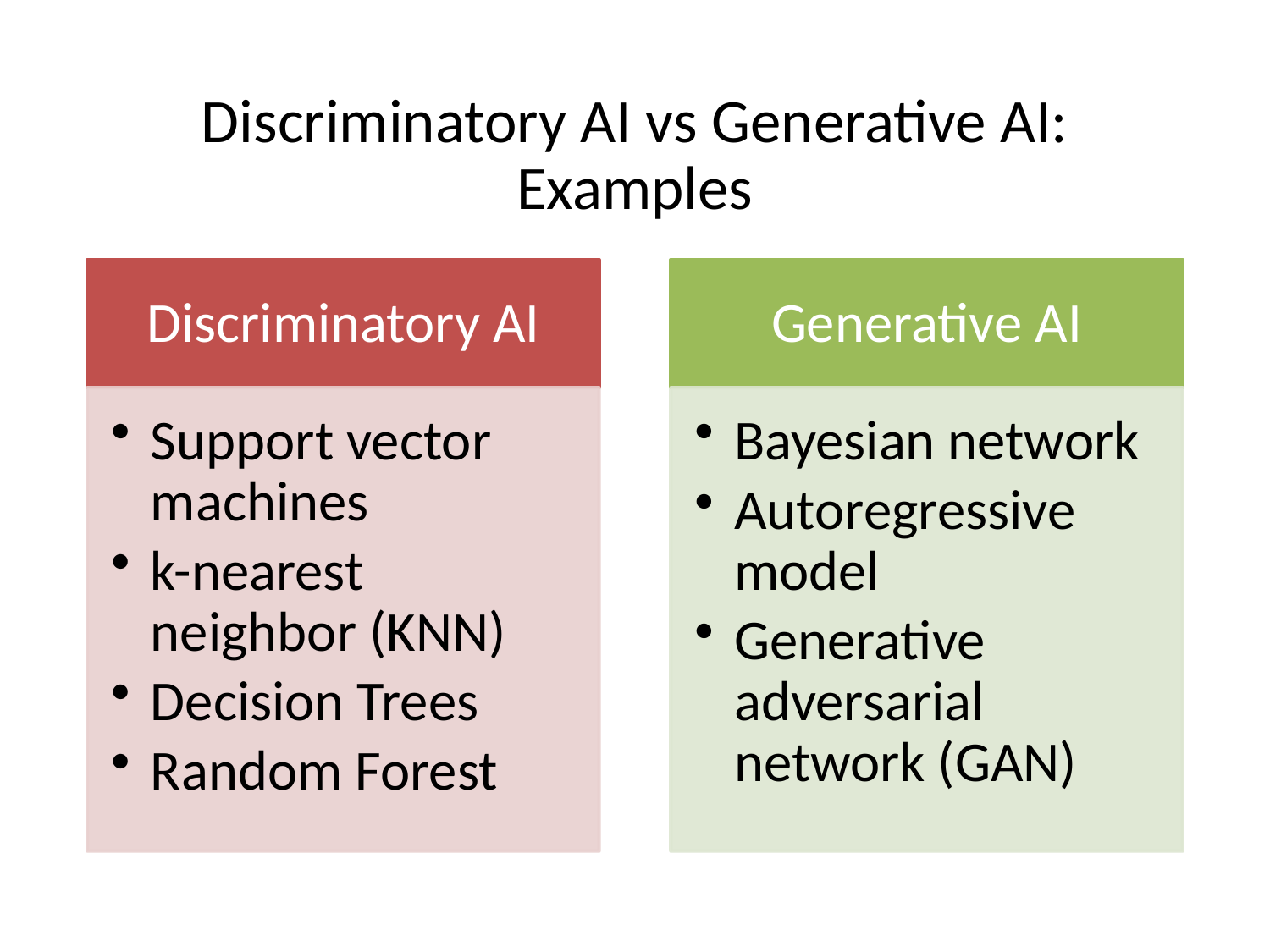

# Discriminatory AI vs Generative AI: Examples
Discriminatory AI
Support vector machines
k-nearest neighbor (KNN)
Decision Trees
Random Forest
Generative AI
Bayesian network
Autoregressive model
Generative adversarial network (GAN)